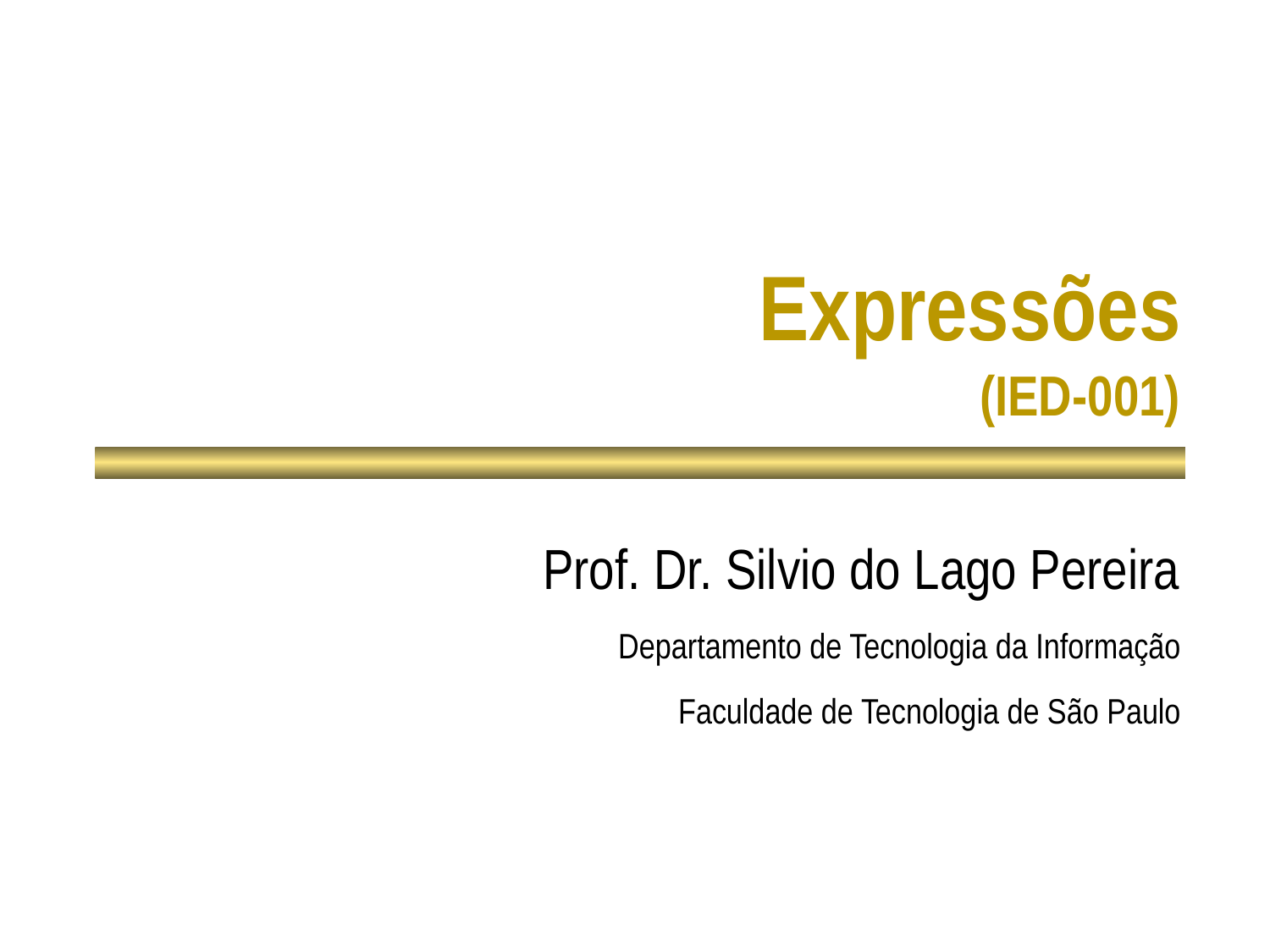

# Expressões (IED-001)
Prof. Dr. Silvio do Lago Pereira

Departamento de Tecnologia da Informação

Faculdade de Tecnologia de São Paulo